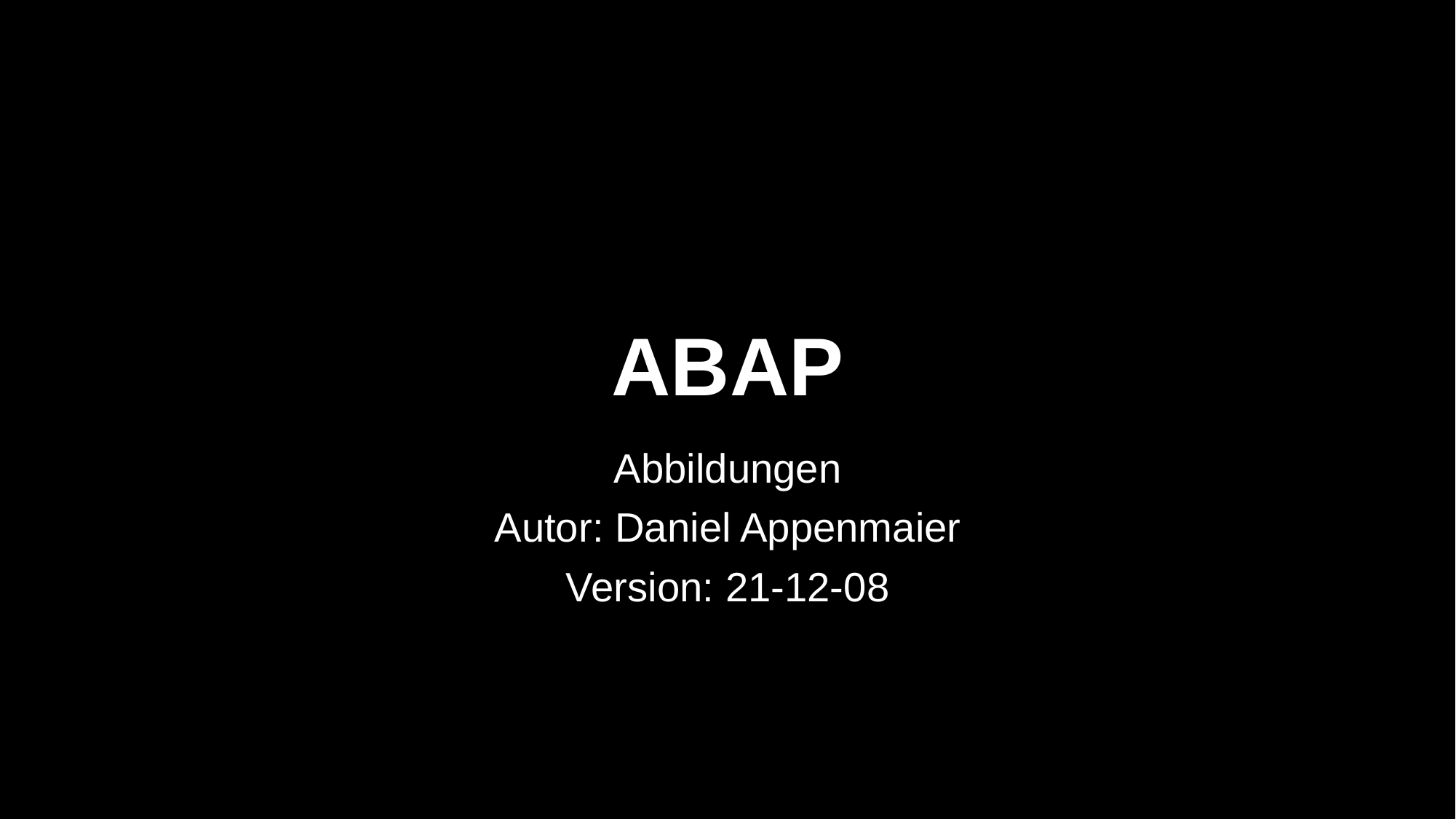

# ABAP
Abbildungen
Autor: Daniel Appenmaier
Version: 21-12-08